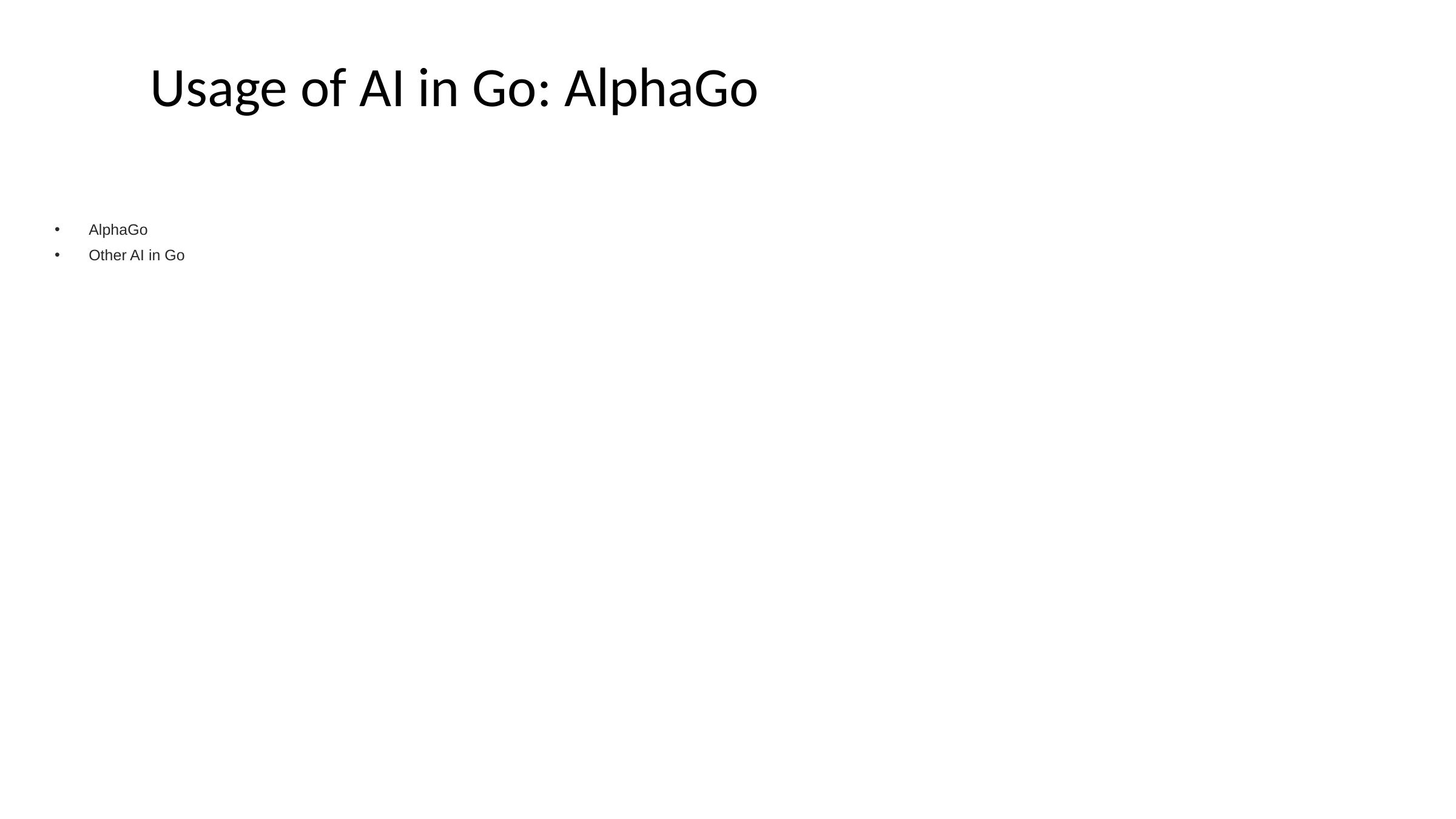

# Usage of AI in Go: AlphaGo

AlphaGo
Other AI in Go